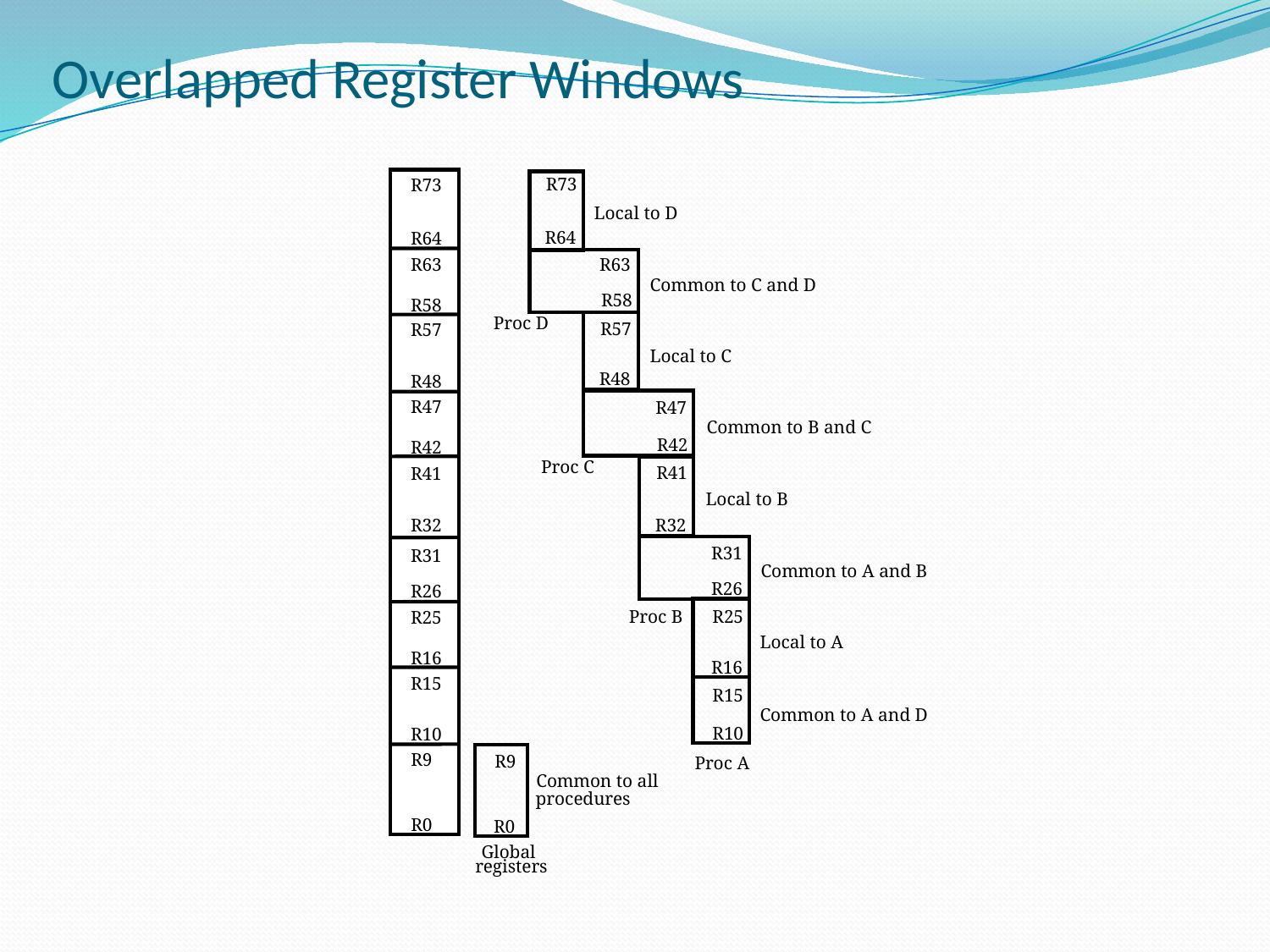

# Overlapped Register Windows
R73
R73

Local to D
R64
R64
R63
R63

Common to C and D
R58
R58
Proc D

R57
R57

Local to C
R48
R48
R47

R47

Common to B and C
R42
R42
Proc C
R41
R41

Local to B
R32
R32
R31

R31
Common to A and B
R26
R26

R25
Proc B
R25

Local to A
R16
R16
R15

R15
Common to A and D
R10
R10
R9
R9

Proc A
Common to all

procedures
R0
R0
Global

registers